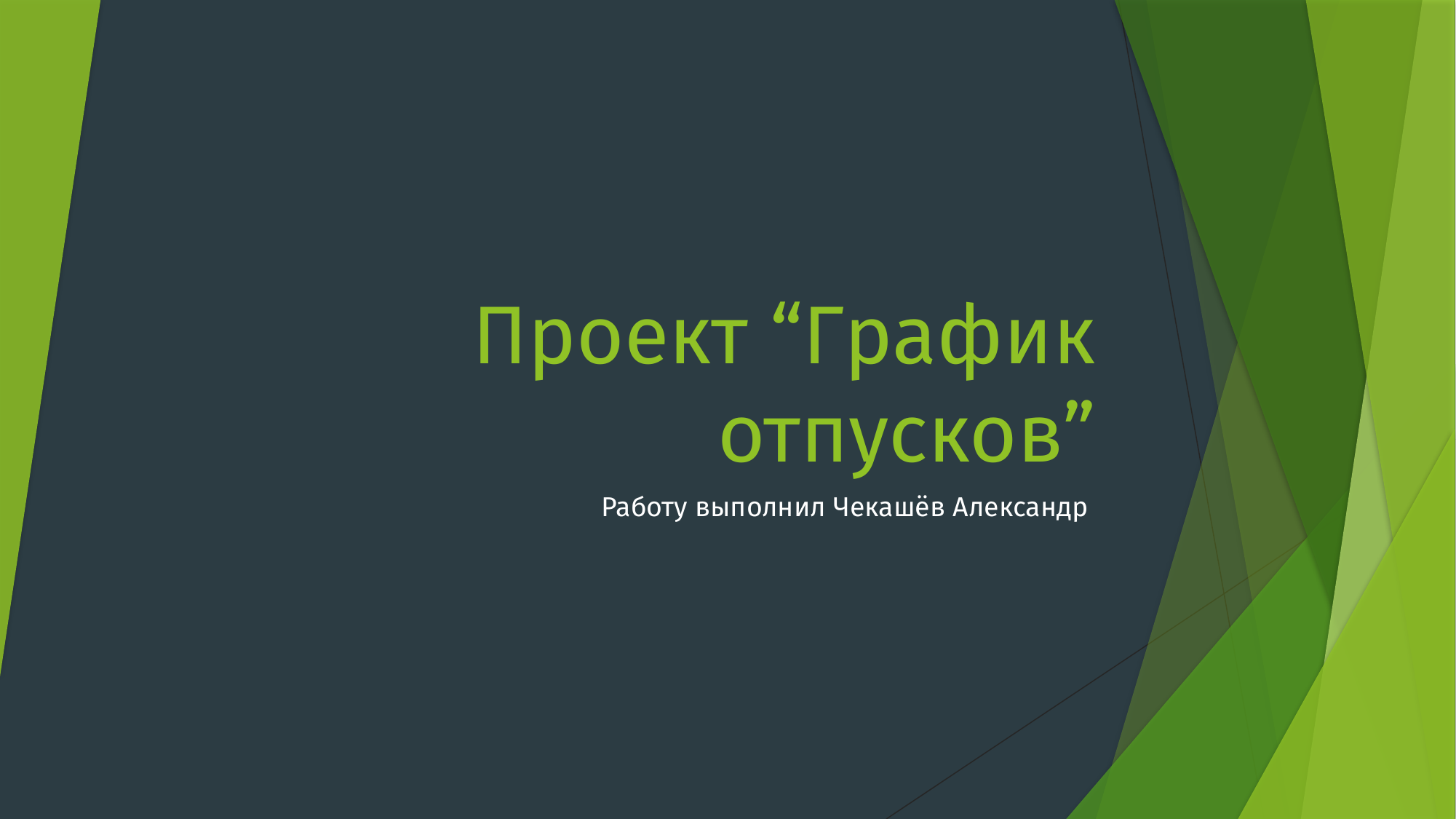

# Проект “График отпусков”
Работу выполнил Чекашёв Александр